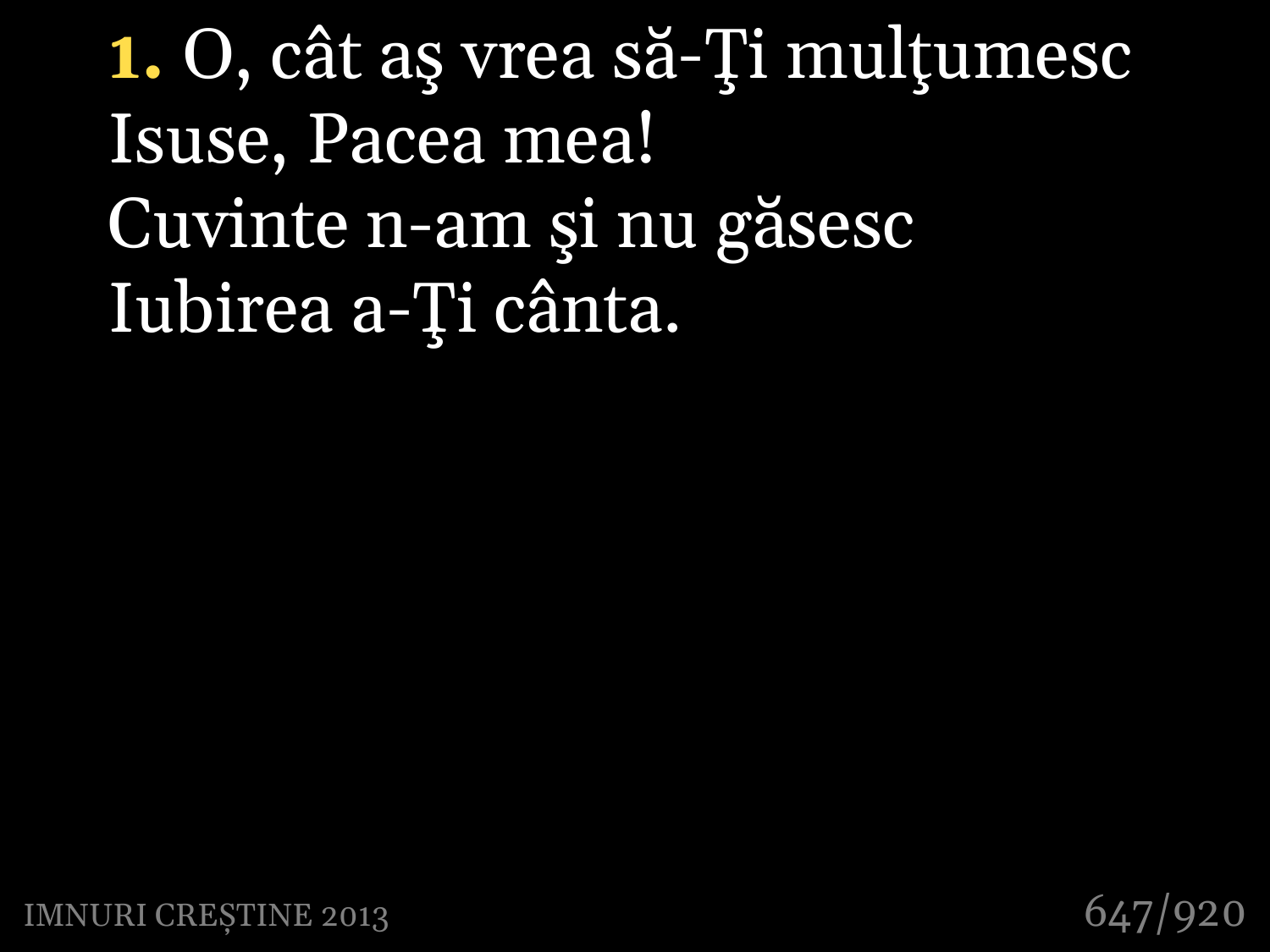

1. O, cât aş vrea să-Ţi mulţumesc
Isuse, Pacea mea!
Cuvinte n-am şi nu găsesc
Iubirea a-Ţi cânta.
647/920
IMNURI CREȘTINE 2013